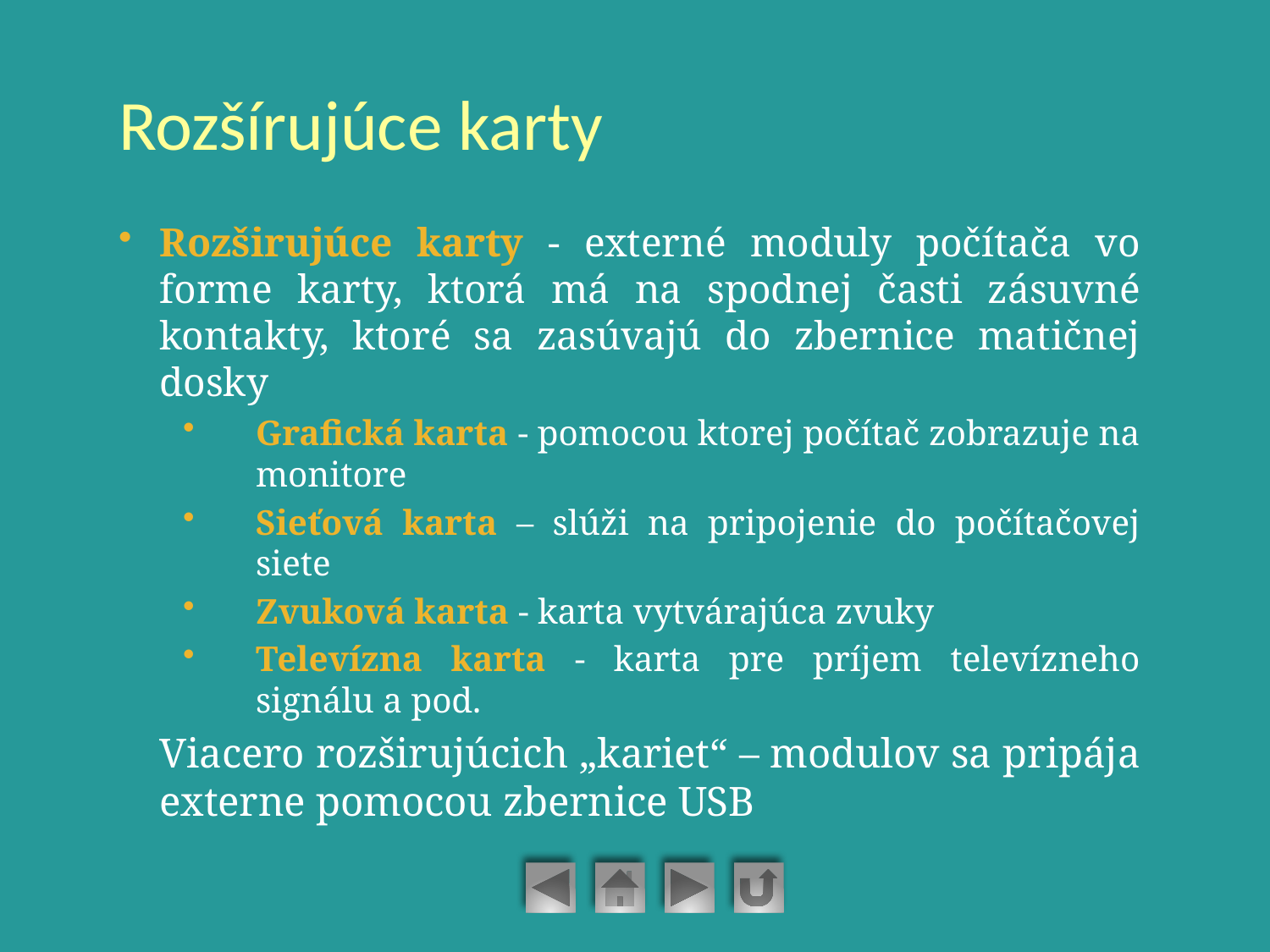

# Rozšírujúce karty
Rozširujúce karty - externé moduly počítača vo forme karty, ktorá má na spodnej časti zásuvné kontakty, ktoré sa zasúvajú do zbernice matičnej dosky
Grafická karta - pomocou ktorej počítač zobrazuje na monitore
Sieťová karta – slúži na pripojenie do počítačovej siete
Zvuková karta - karta vytvárajúca zvuky
Televízna karta - karta pre príjem televízneho signálu a pod.
	Viacero rozširujúcich „kariet“ – modulov sa pripája externe pomocou zbernice USB